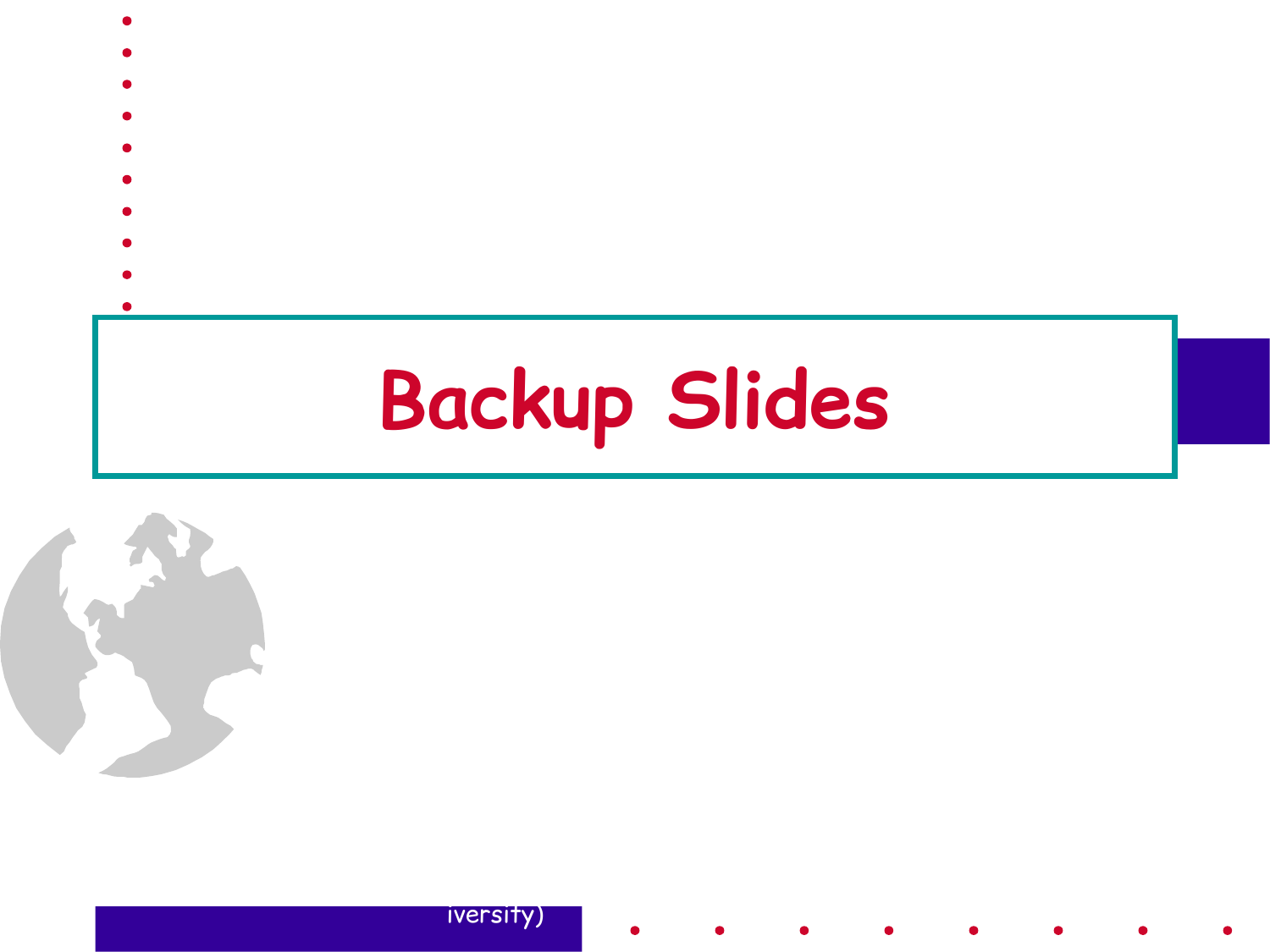

# Backup Slides
04/25/06
Pavan Balaji (The Ohio State University)